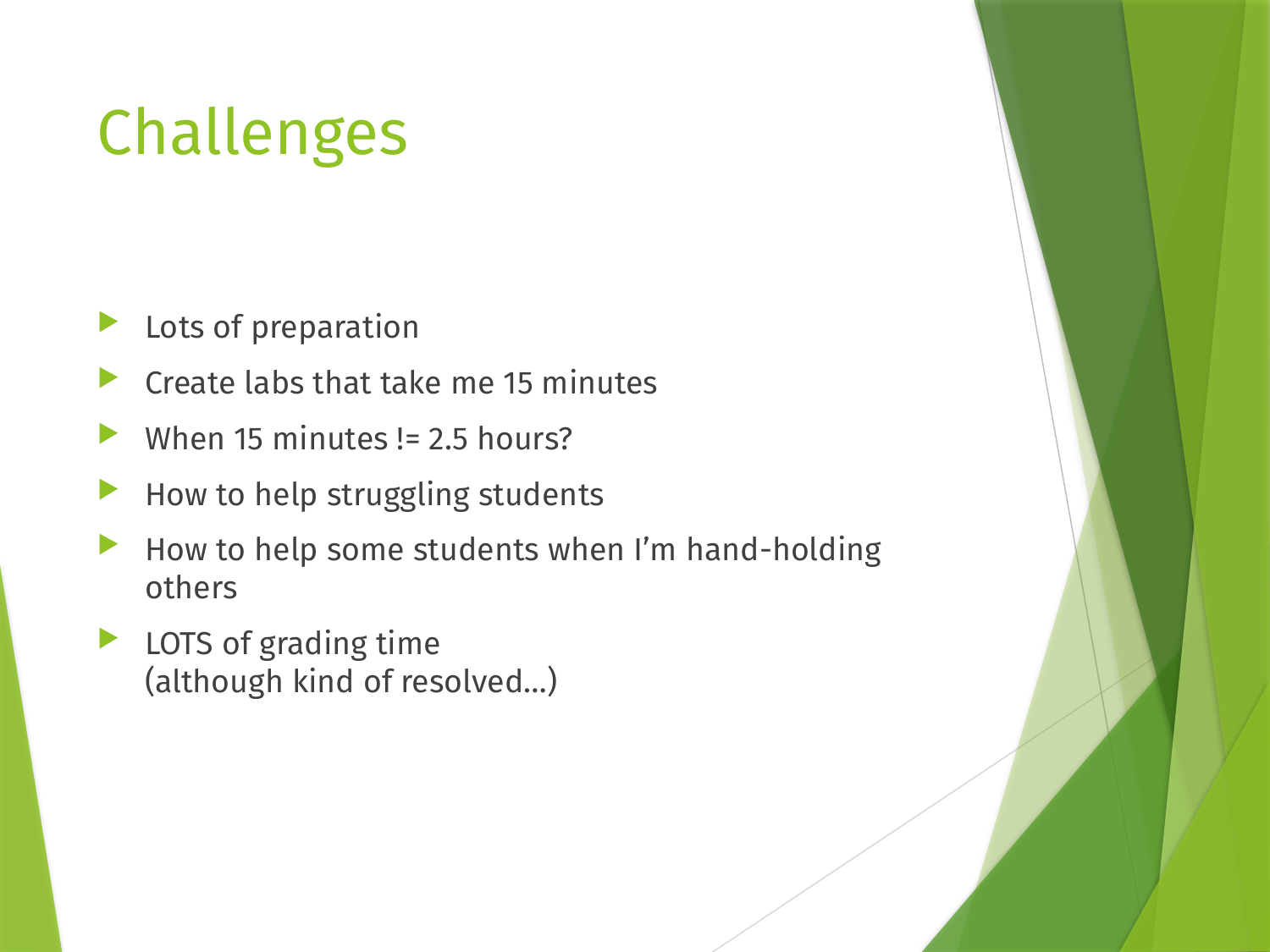

# Challenges
Lots of preparation
Create labs that take me 15 minutes
When 15 minutes != 2.5 hours?
How to help struggling students
How to help some students when I’m hand-holding others
LOTS of grading time
(although kind of resolved…)